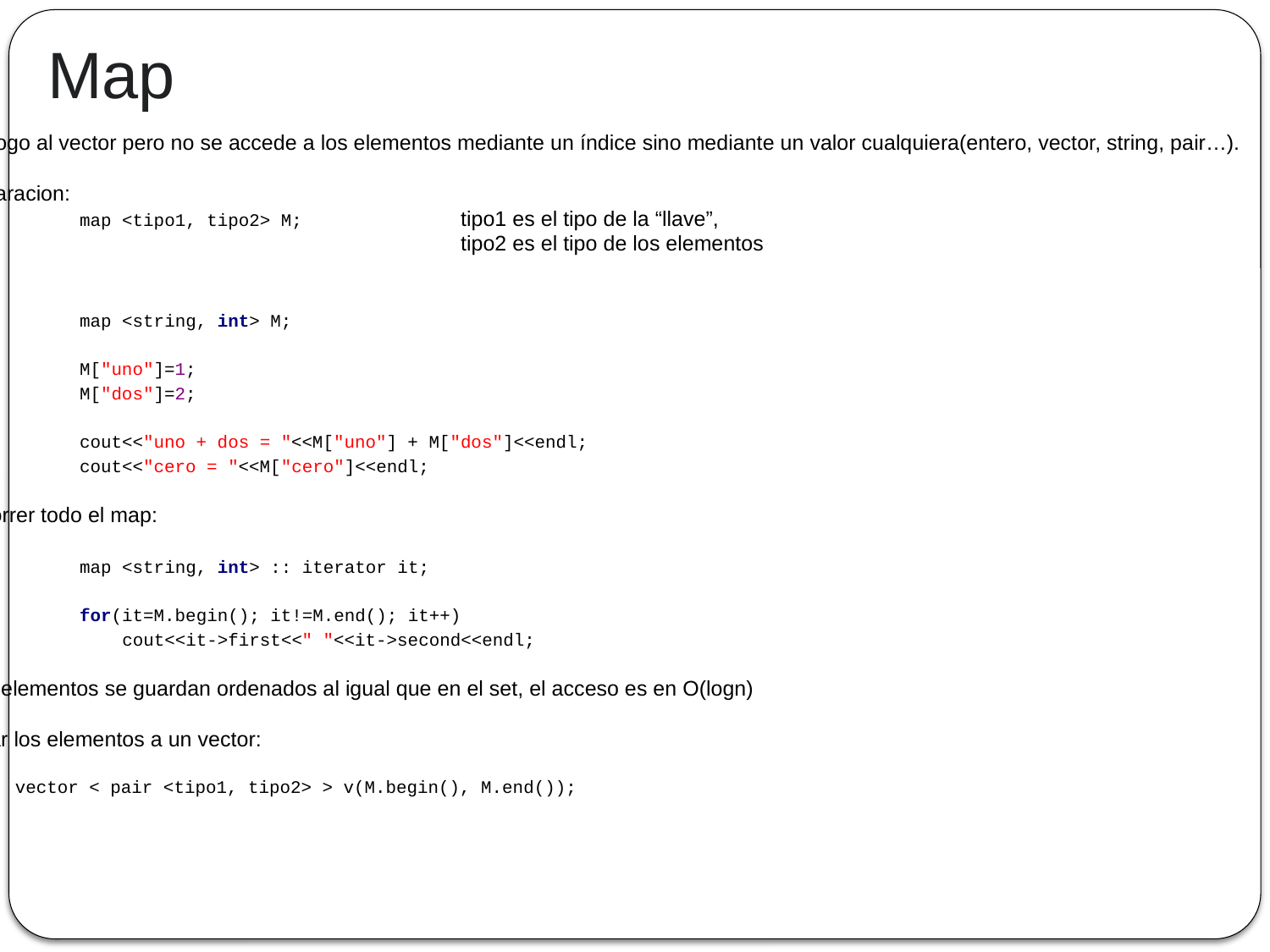

# Map
Analogo al vector pero no se accede a los elementos mediante un índice sino mediante un valor cualquiera(entero, vector, string, pair…).

Declaracion:
	map <tipo1, tipo2> M;		tipo1 es el tipo de la “llave”,
				tipo2 es el tipo de los elementos

Ejm:
	map <string, int> M;

	M["uno"]=1;
	M["dos"]=2;

	cout<<"uno + dos = "<<M["uno"] + M["dos"]<<endl;
	cout<<"cero = "<<M["cero"]<<endl;

Recorrer todo el map:

	map <string, int> :: iterator it;

	for(it=M.begin(); it!=M.end(); it++)
	    cout<<it->first<<" "<<it->second<<endl;

*Los elementos se guardan ordenados al igual que en el set, el acceso es en O(logn)

Pasar los elementos a un vector:

vector < pair <tipo1, tipo2> > v(M.begin(), M.end());